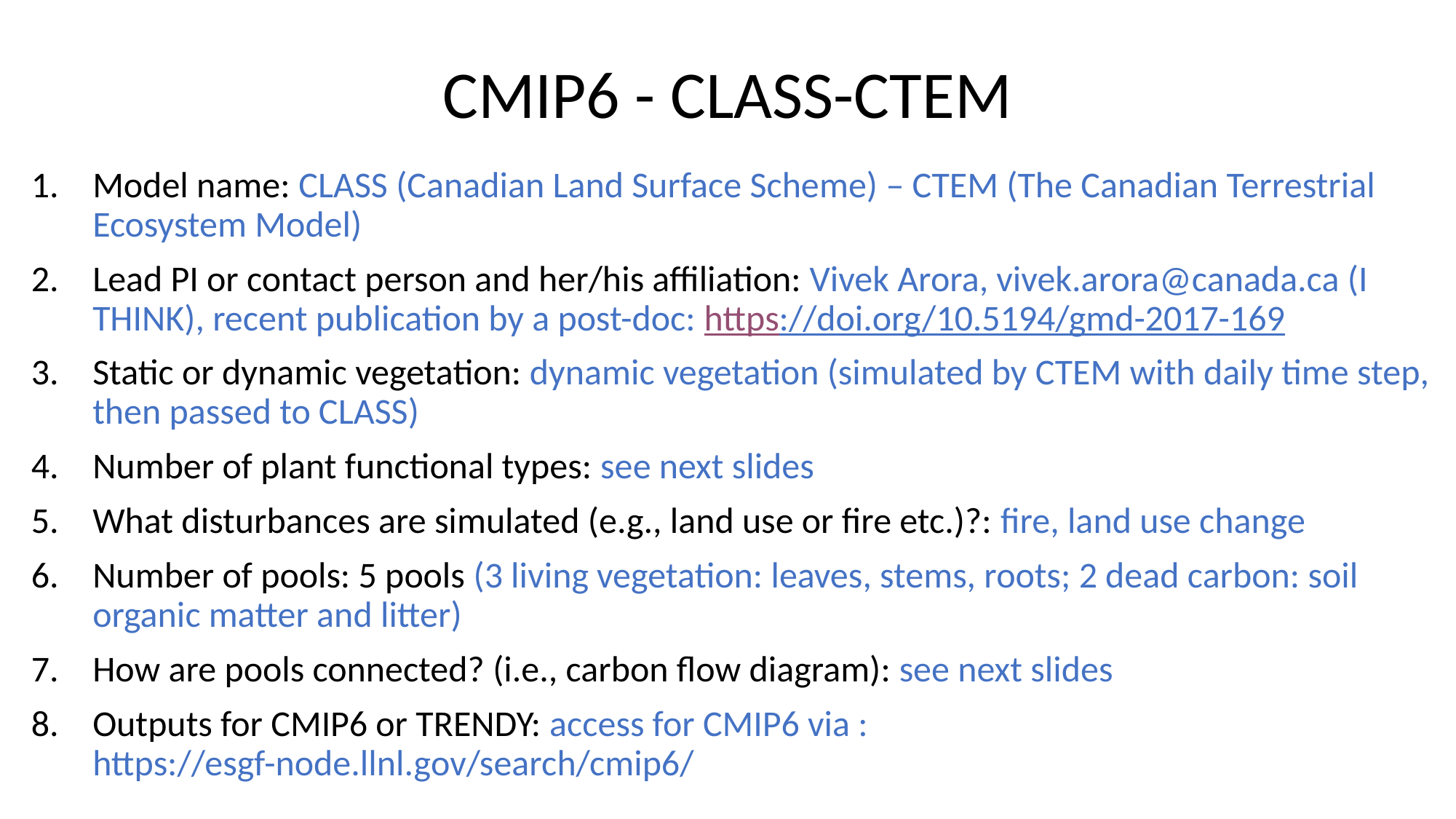

# CMIP6 - CLASS-CTEM
Model name: CLASS (Canadian Land Surface Scheme) – CTEM (The Canadian Terrestrial Ecosystem Model)
Lead PI or contact person and her/his affiliation: Vivek Arora, vivek.arora@canada.ca (I THINK), recent publication by a post-doc: https://doi.org/10.5194/gmd-2017-169
Static or dynamic vegetation: dynamic vegetation (simulated by CTEM with daily time step, then passed to CLASS)
Number of plant functional types: see next slides
What disturbances are simulated (e.g., land use or fire etc.)?: fire, land use change
Number of pools: 5 pools (3 living vegetation: leaves, stems, roots; 2 dead carbon: soil organic matter and litter)
How are pools connected? (i.e., carbon flow diagram): see next slides
Outputs for CMIP6 or TRENDY: access for CMIP6 via : https://esgf-node.llnl.gov/search/cmip6/